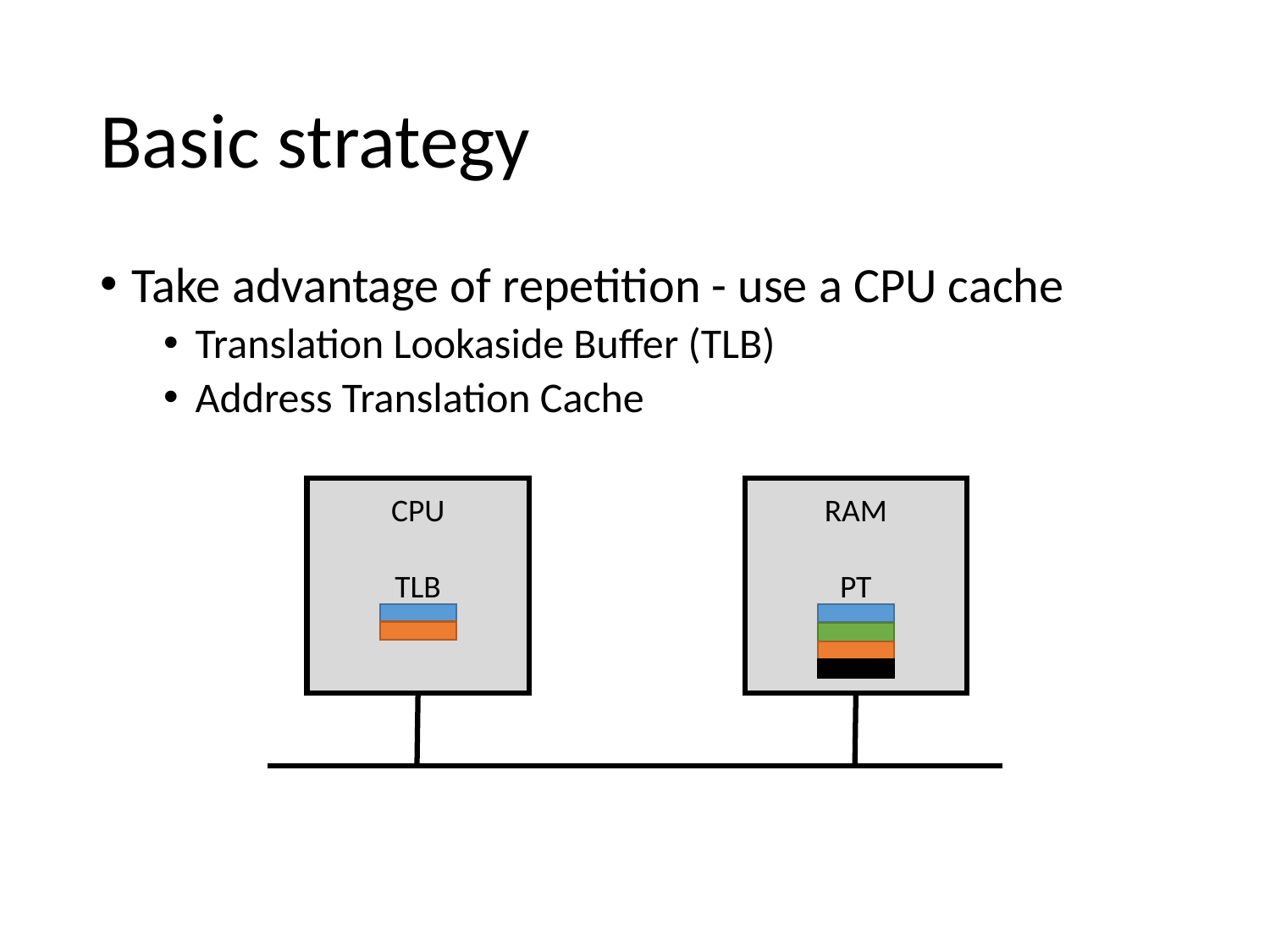

# Basic strategy
Take advantage of repetition - use a CPU cache
Translation Lookaside Buffer (TLB)
Address Translation Cache
CPU

TLB

RAM

PT